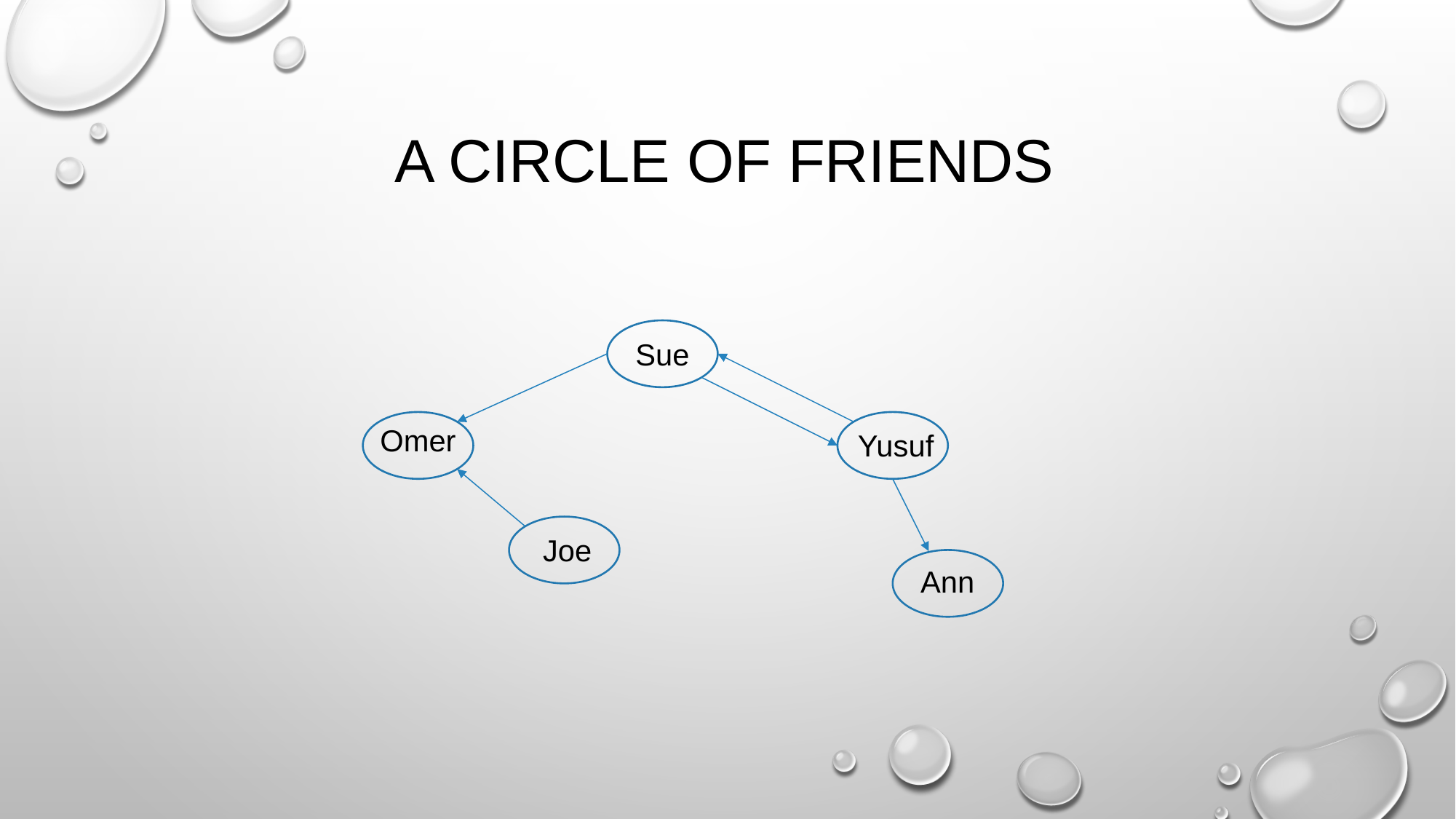

# A circle of friends

Sue

Omer
Yusuf

Joe

Ann